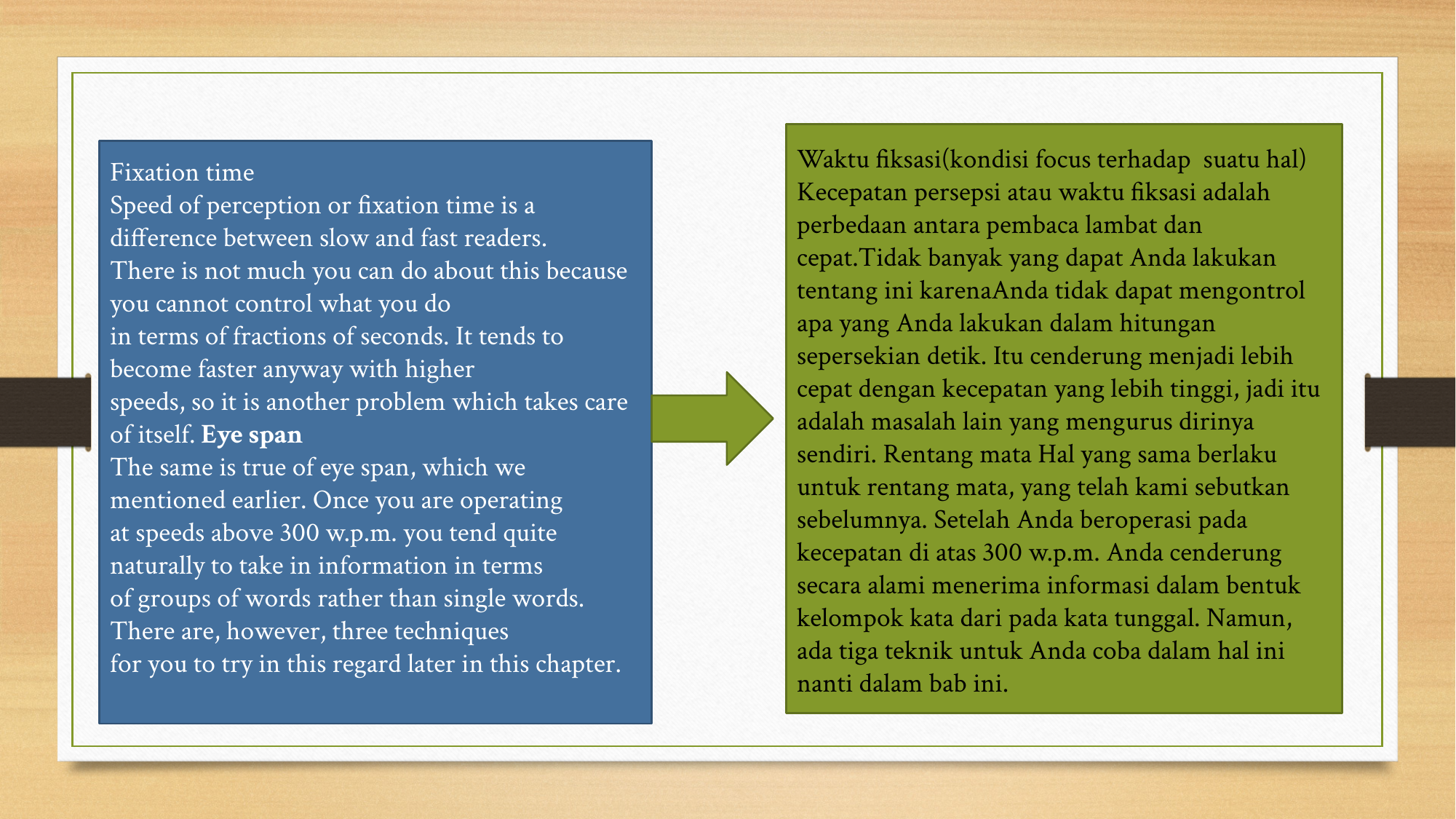

Waktu fiksasi(kondisi focus terhadap  suatu hal)
Kecepatan persepsi atau waktu fiksasi adalah perbedaan antara pembaca lambat dan cepat.Tidak banyak yang dapat Anda lakukan tentang ini karenaAnda tidak dapat mengontrol apa yang Anda lakukan dalam hitungan sepersekian detik. Itu cenderung menjadi lebih cepat dengan kecepatan yang lebih tinggi, jadi itu adalah masalah lain yang mengurus dirinya sendiri. Rentang mata Hal yang sama berlaku untuk rentang mata, yang telah kami sebutkan sebelumnya. Setelah Anda beroperasi pada kecepatan di atas 300 w.p.m. Anda cenderung secara alami menerima informasi dalam bentuk kelompok kata dari pada kata tunggal. Namun, ada tiga teknik untuk Anda coba dalam hal ini nanti dalam bab ini.
Fixation time
Speed of perception or fixation time is a difference between slow and fast readers.
There is not much you can do about this because you cannot control what you do
in terms of fractions of seconds. It tends to become faster anyway with higher
speeds, so it is another problem which takes care of itself. Eye span
The same is true of eye span, which we mentioned earlier. Once you are operating
at speeds above 300 w.p.m. you tend quite naturally to take in information in terms
of groups of words rather than single words. There are, however, three techniques
for you to try in this regard later in this chapter.